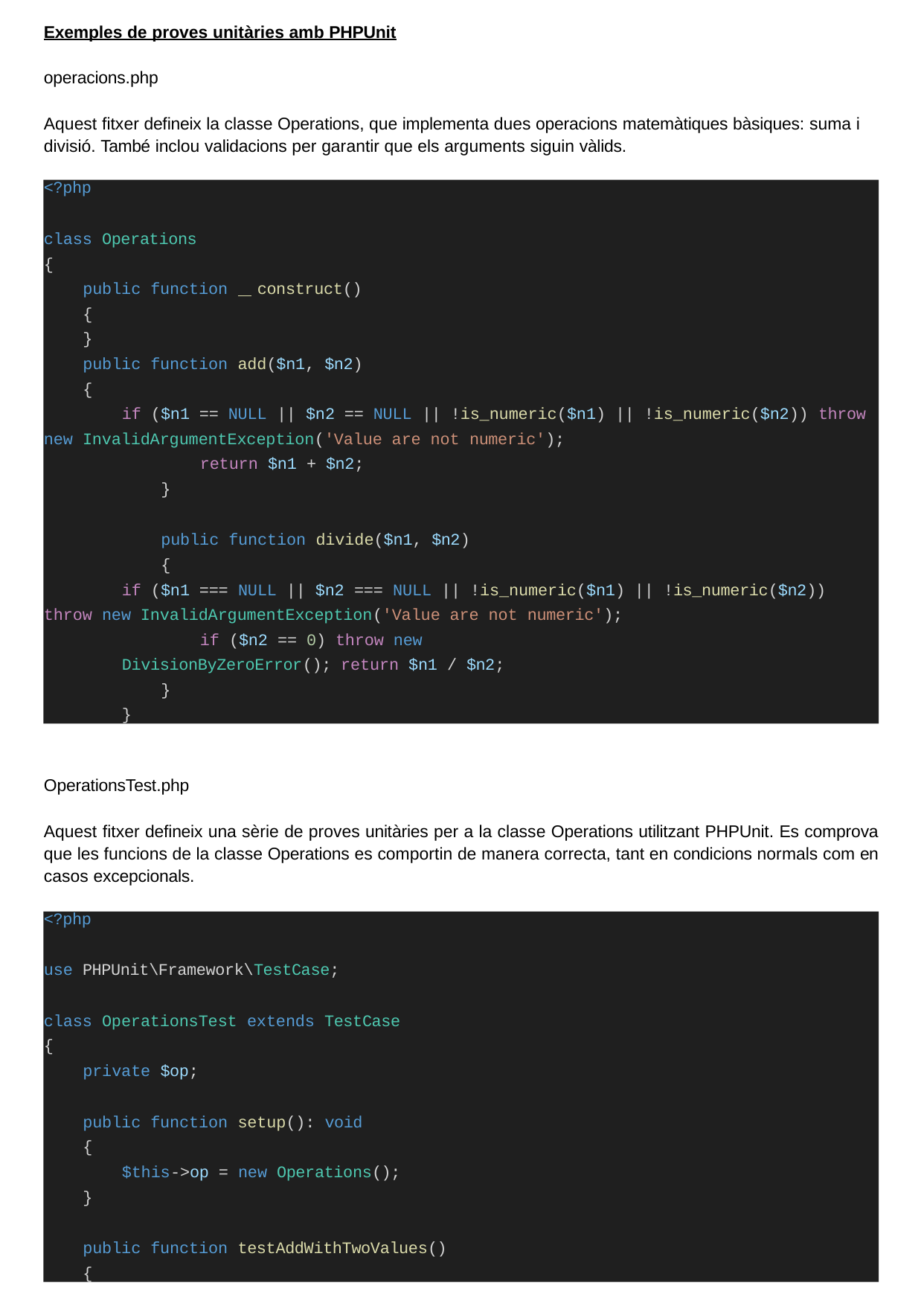

Exemples de proves unitàries amb PHPUnit

operacions.php

Aquest fitxer defineix la classe Operations, que implementa dues operacions matemàtiques bàsiques: suma i divisió. També inclou validacions per garantir que els arguments siguin vàlids.
<?php

class Operations
{
public function   construct()
{
}
public function add($n1, $n2)
{
if ($n1 == NULL || $n2 == NULL || !is_numeric($n1) || !is_numeric($n2)) throw new InvalidArgumentException('Value are not numeric');
return $n1 + $n2;
}

public function divide($n1, $n2)
{
if ($n1 === NULL || $n2 === NULL || !is_numeric($n1) || !is_numeric($n2)) throw new InvalidArgumentException('Value are not numeric');
if ($n2 == 0) throw new DivisionByZeroError(); return $n1 / $n2;
}
}
OperationsTest.php

Aquest fitxer defineix una sèrie de proves unitàries per a la classe Operations utilitzant PHPUnit. Es comprova que les funcions de la classe Operations es comportin de manera correcta, tant en condicions normals com en casos excepcionals.
<?php

use PHPUnit\Framework\TestCase;

class OperationsTest extends TestCase
{
private $op;

public function setup(): void
{
$this->op = new Operations();
}

public function testAddWithTwoValues()
{